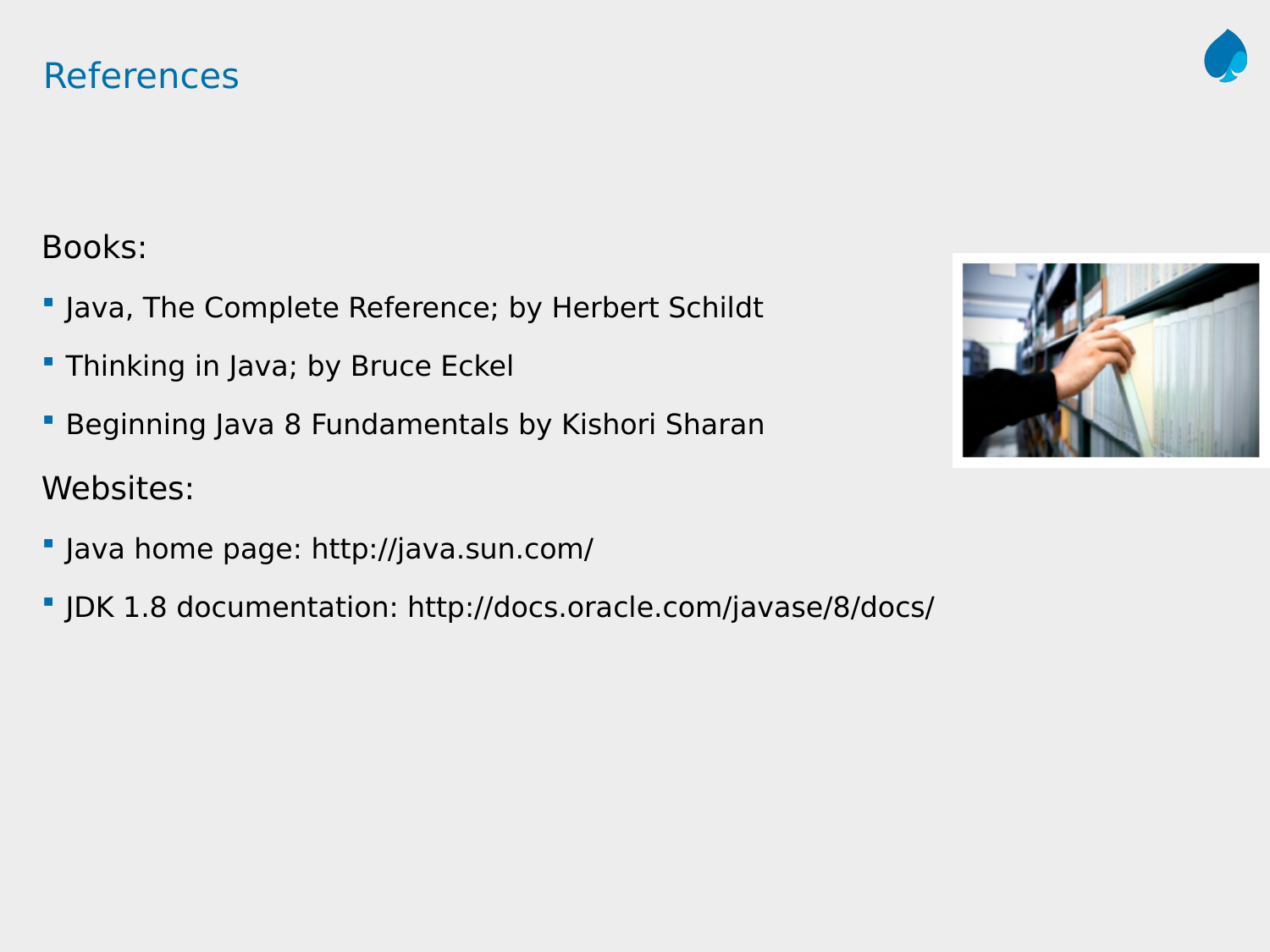

# References
Books:
Java, The Complete Reference; by Herbert Schildt
Thinking in Java; by Bruce Eckel
Beginning Java 8 Fundamentals by Kishori Sharan
Websites:
Java home page: http://java.sun.com/
JDK 1.8 documentation: http://docs.oracle.com/javase/8/docs/